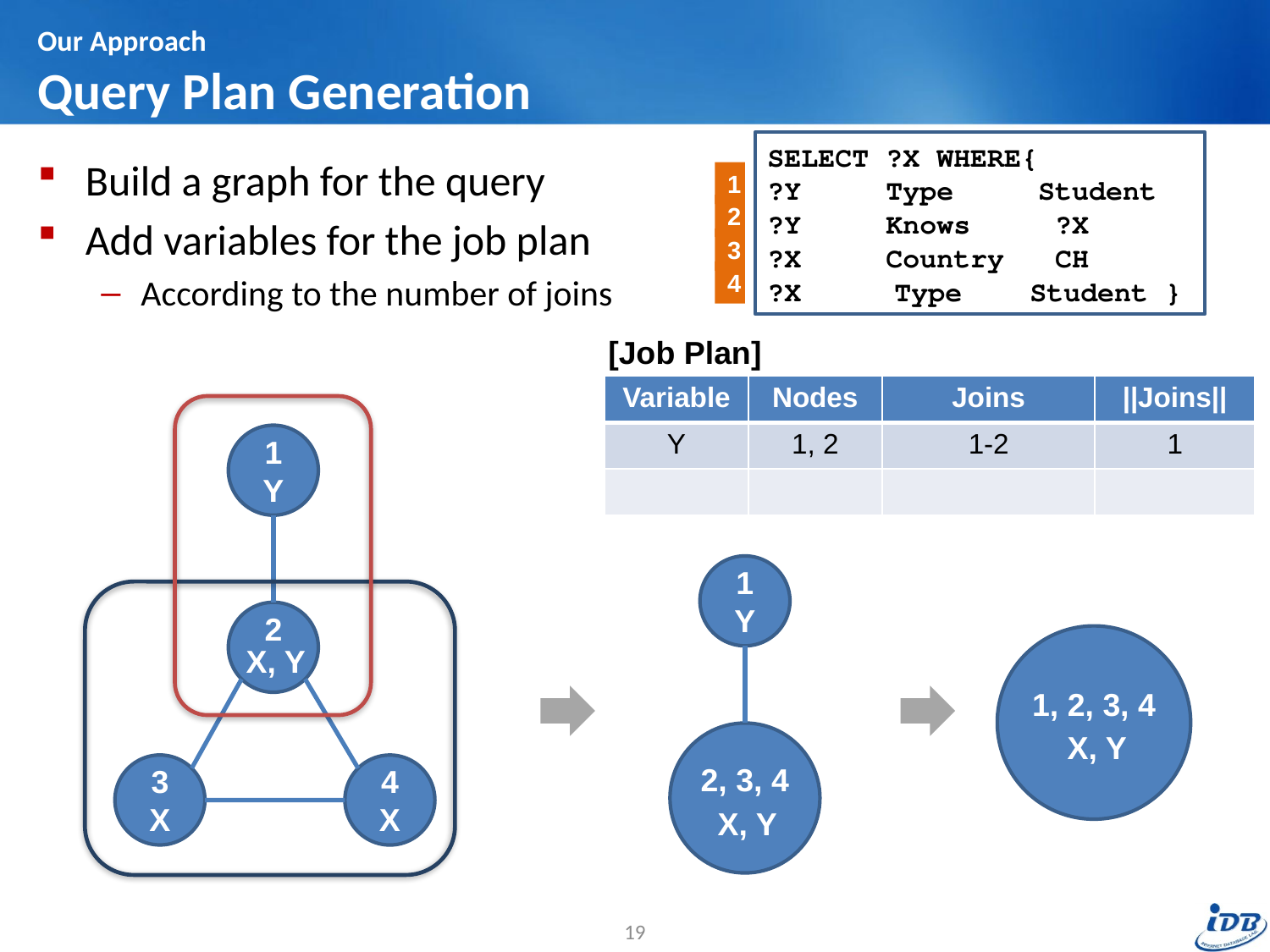

# Our Approach Query Plan Generation
SELECT ?X WHERE{
?Y     Type     Student
?Y     Knows     ?X
?X     Country   CH
?X	Type    Student }
Build a graph for the query
Add variables for the job plan
According to the number of joins
1
2
3
4
[Job Plan]
| Variable | Nodes | Joins | ||Joins|| |
| --- | --- | --- | --- |
| Y | 1, 2 | 1-2 | 1 |
|  |  |  |  |
| Variable | Nodes | Joins | ||Joins|| |
| --- | --- | --- | --- |
| Y | 1, 2 | 1-2 | 1 |
| X | 2, 3, 4 | 2-3, 3-4, 4-2 | 3 |
| Variable | Nodes | Joins | ||Joins|| |
| --- | --- | --- | --- |
| X | 2, 3, 4 | 2-3, 3-4, 4-2 | 3 |
| Y | 1, 2 | 1-2 | 1 |

1
Y
1
Y

2

X, Y
1, 2, 3, 4

X, Y

2, 3, 4

X, Y
3
X
4
X
19